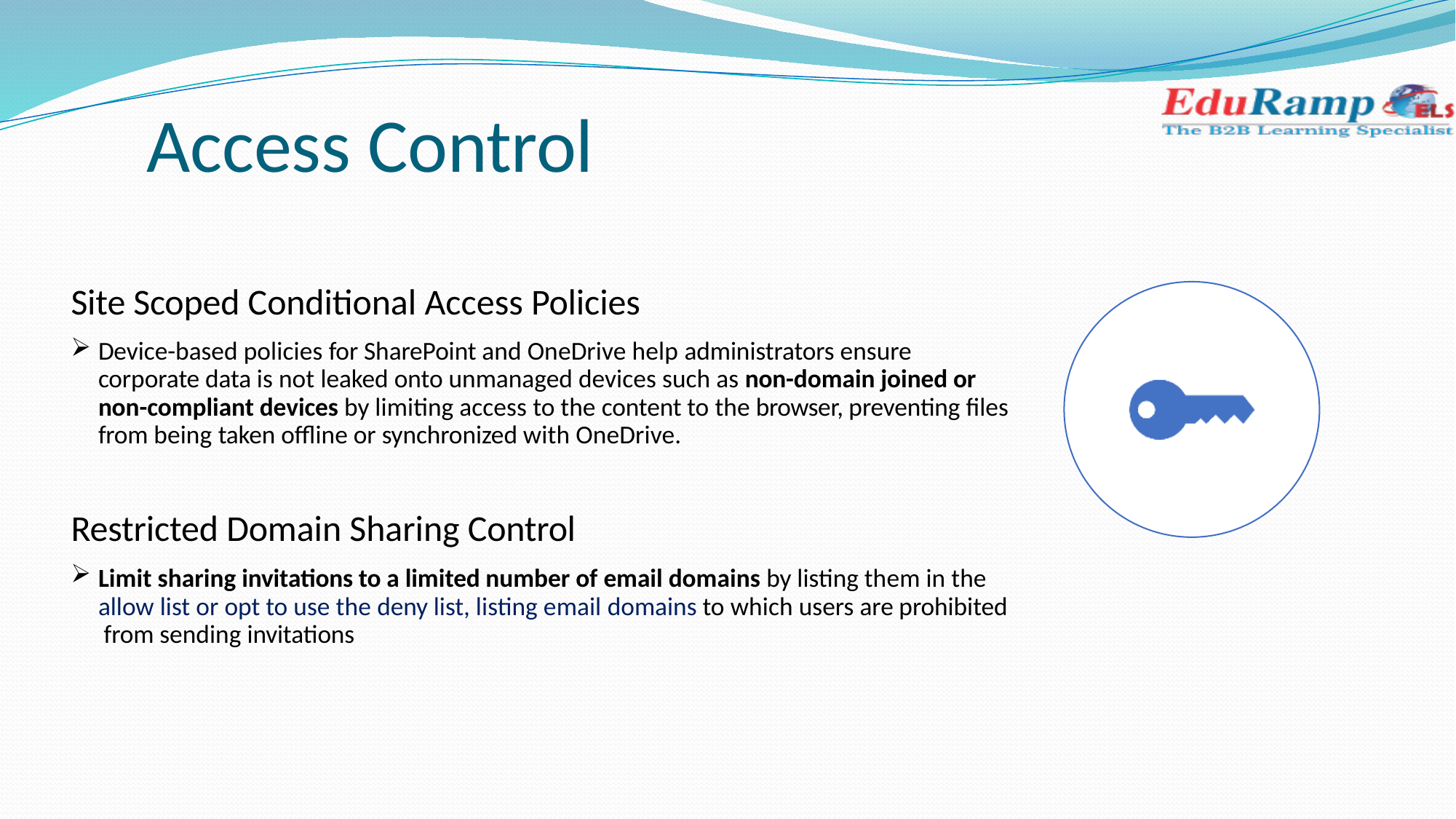

# Access Control
Site Scoped Conditional Access Policies
Device-based policies for SharePoint and OneDrive help administrators ensure  corporate data is not leaked onto unmanaged devices such as non-domain joined or  non-compliant devices by limiting access to the content to the browser, preventing files  from being taken offline or synchronized with OneDrive.

Restricted Domain Sharing Control
Limit sharing invitations to a limited number of email domains by listing them in the  allow list or opt to use the deny list, listing email domains to which users are prohibited  from sending invitations